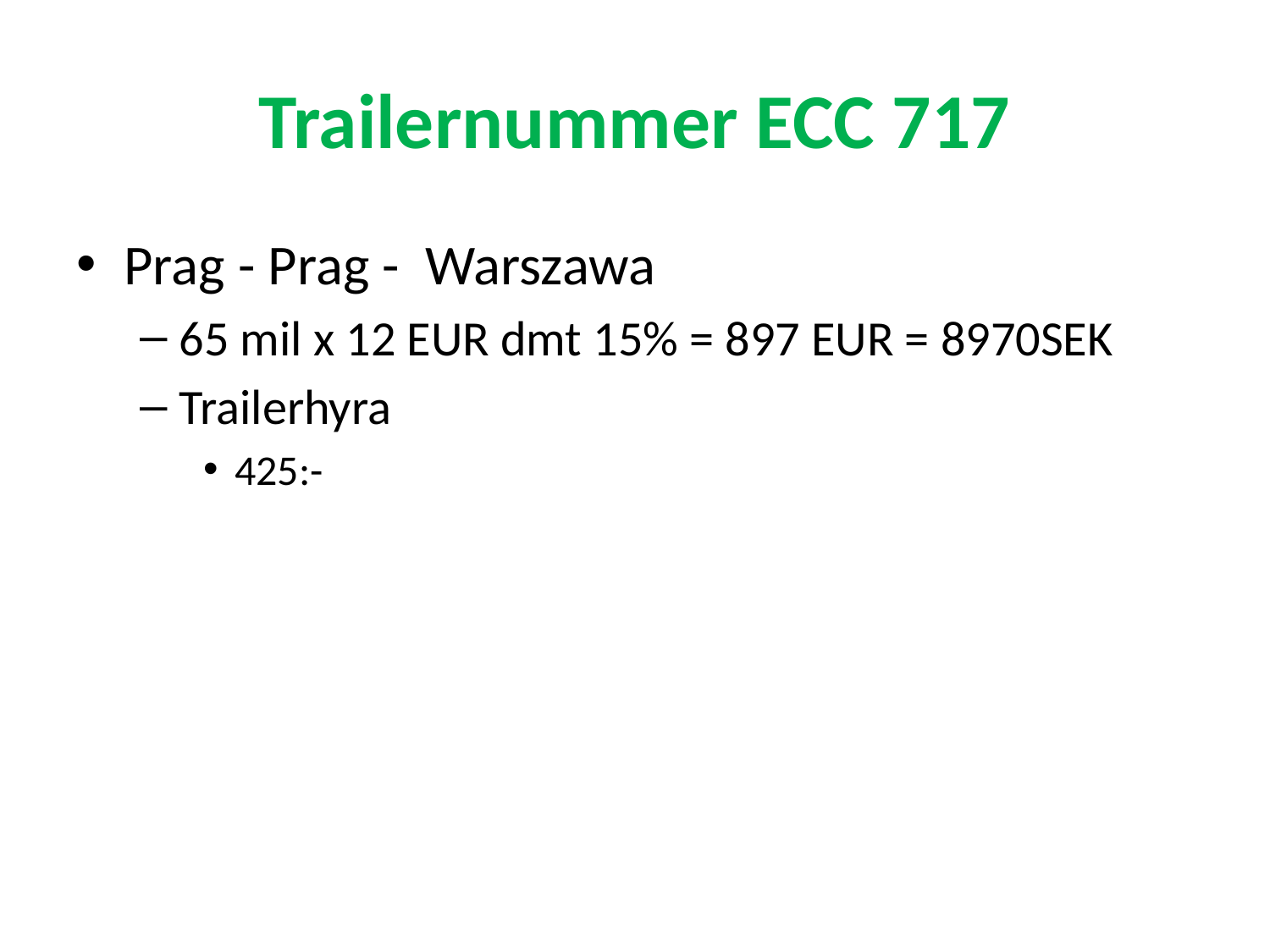

# Trailernummer ECC 717
Prag - Prag -  Warszawa
65 mil x 12 EUR dmt 15% = 897 EUR = 8970SEK
Trailerhyra
425:-